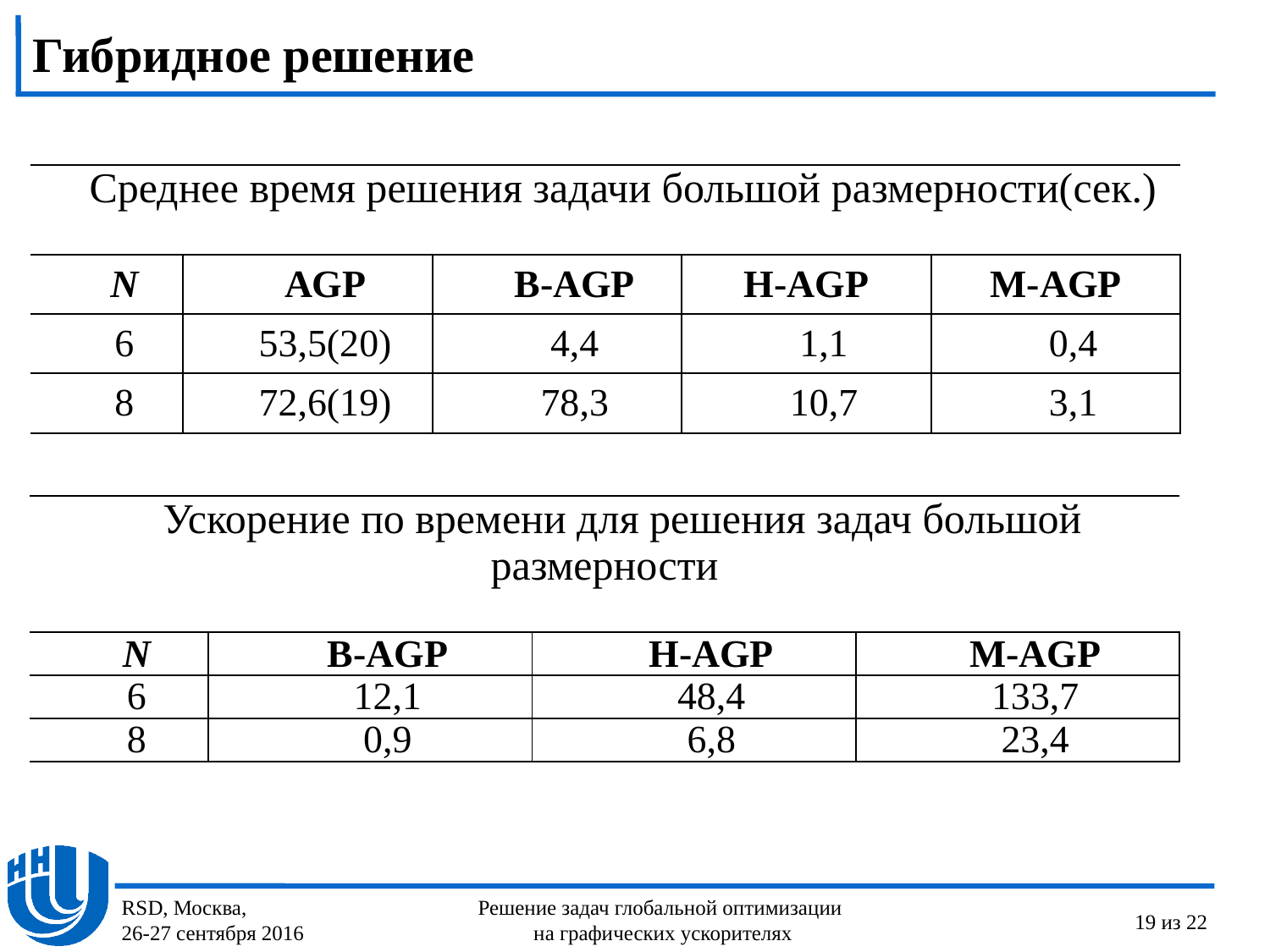

# Гибридное решение
| Среднее время решения задачи большой размерности(сек.) |  |  |  |  |
| --- | --- | --- | --- | --- |
| N | AGP | B-AGP | H-AGP | M-AGP |
| 6 | 53,5(20) | 4,4 | 1,1 | 0,4 |
| 8 | 72,6(19) | 78,3 | 10,7 | 3,1 |
| Ускорение по времени для решения задач большой размерности |  |  |  |
| --- | --- | --- | --- |
| N | B-AGP | H-AGP | M-AGP |
| 6 | 12,1 | 48,4 | 133,7 |
| 8 | 0,9 | 6,8 | 23,4 |